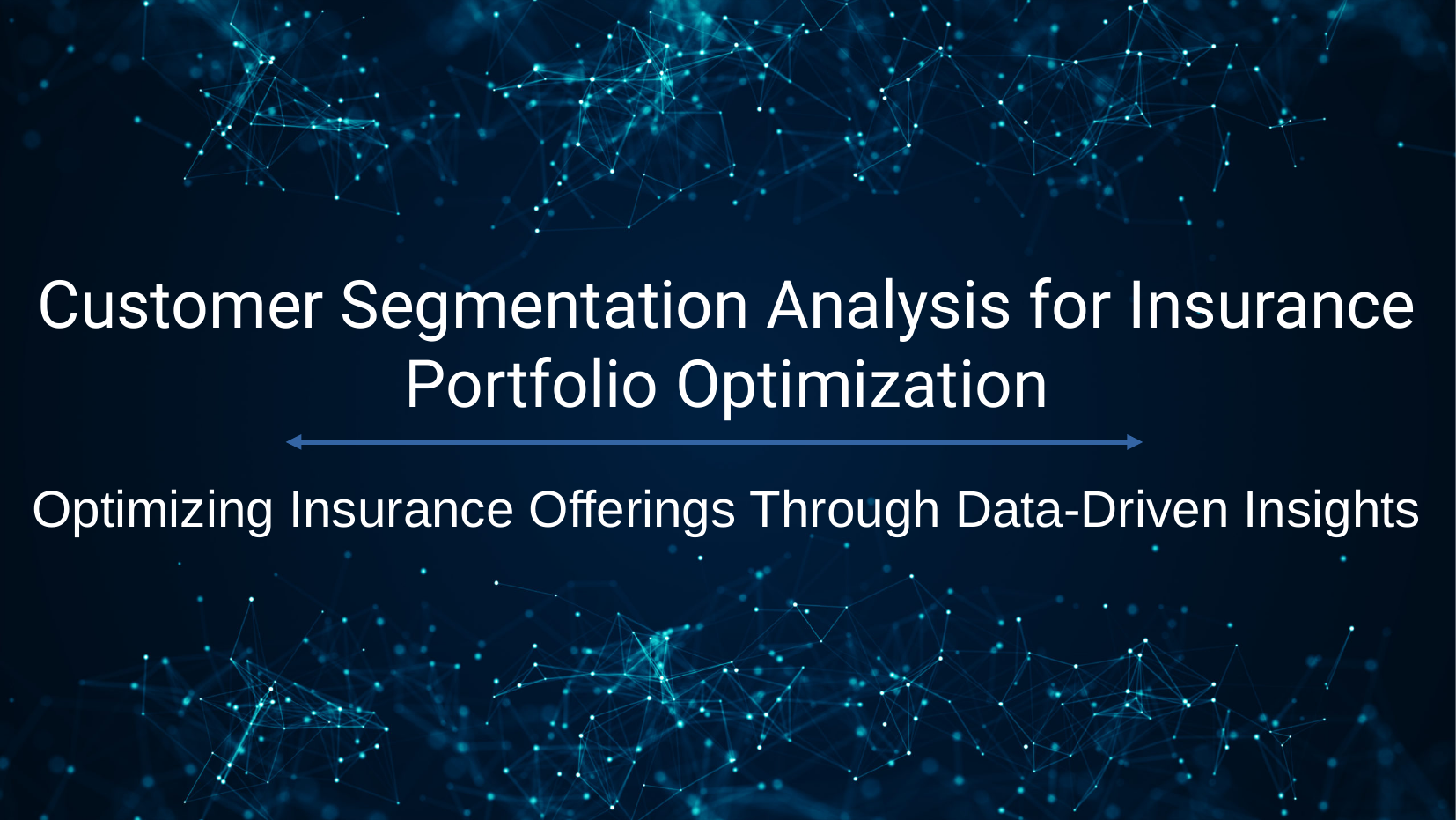

# Customer Segmentation Analysis for Insurance Portfolio Optimization
Optimizing Insurance Offerings Through Data-Driven Insights